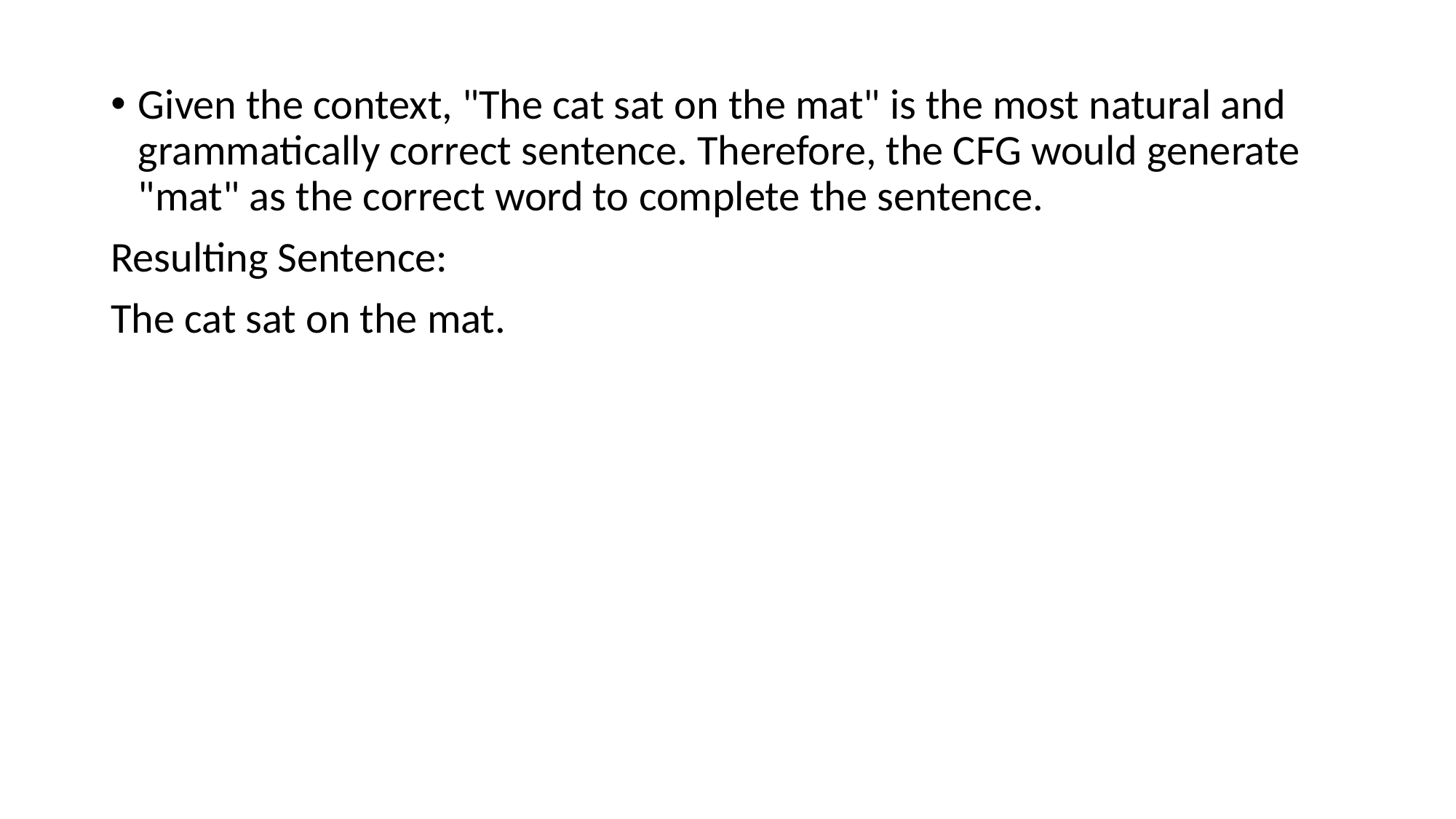

Given the context, "The cat sat on the mat" is the most natural and grammatically correct sentence. Therefore, the CFG would generate "mat" as the correct word to complete the sentence.
Resulting Sentence:
The cat sat on the mat.